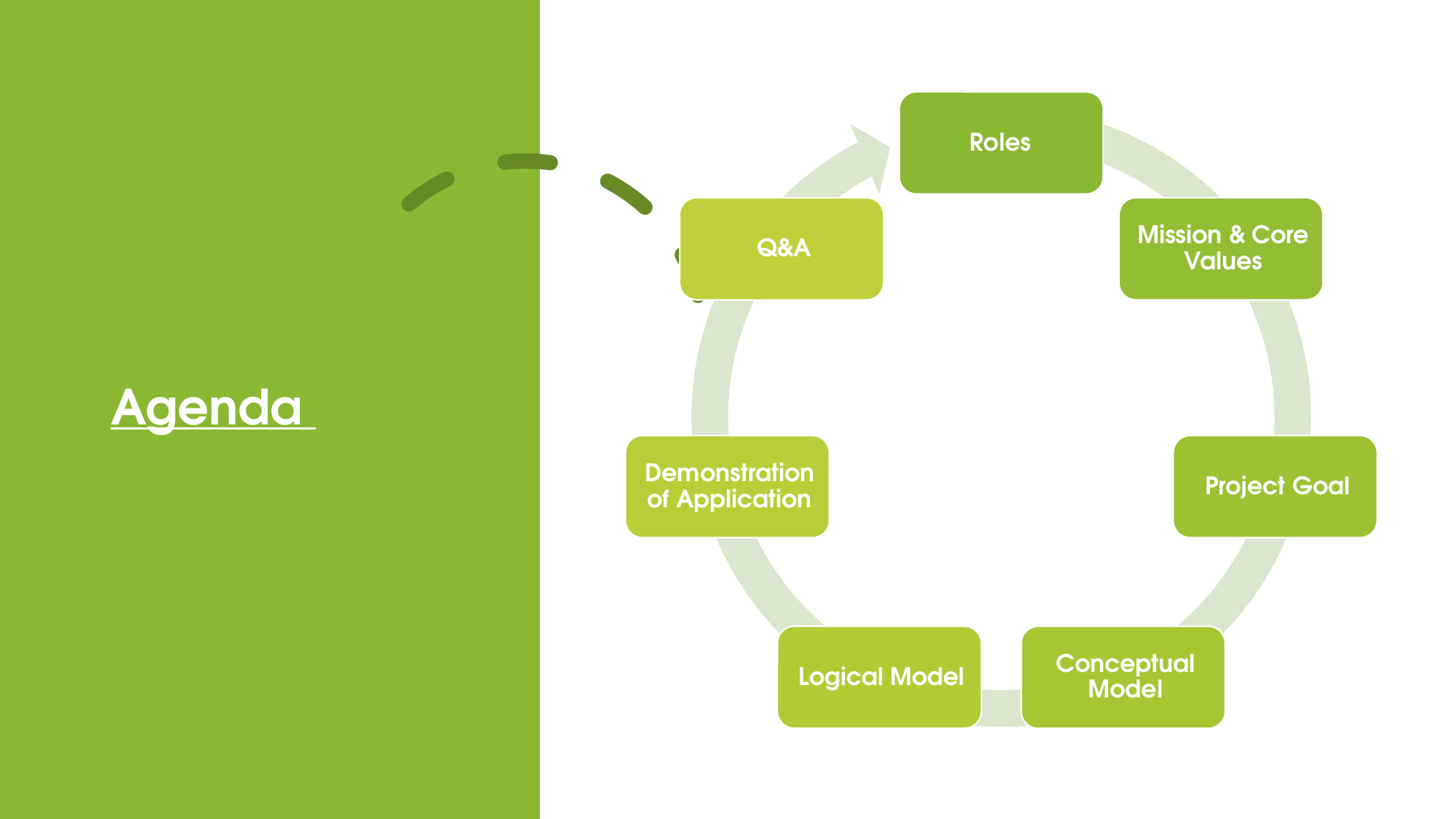

# Agenda
Roles
Mission & Core Values
Project Goal
Conceptual Model
Logical Model
Demonstration of Application
Q&A